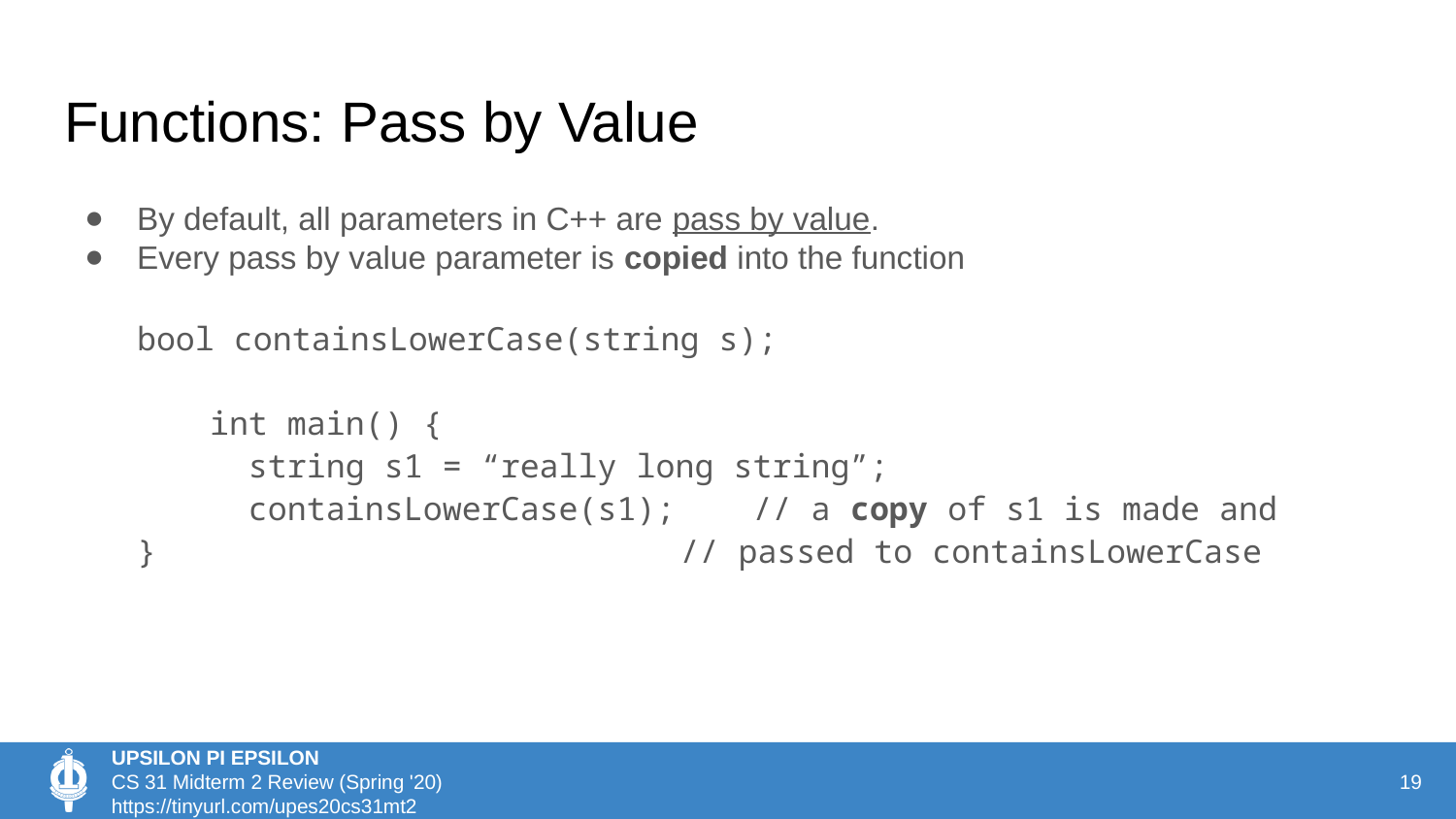

# Functions: Pass by Value
By default, all parameters in C++ are pass by value.
Every pass by value parameter is copied into the function

bool containsLowerCase(string s);
	int main() {
	  string s1 = “really long string”;
	  containsLowerCase(s1);    // a copy of s1 is made and
}                           // passed to containsLowerCase

19